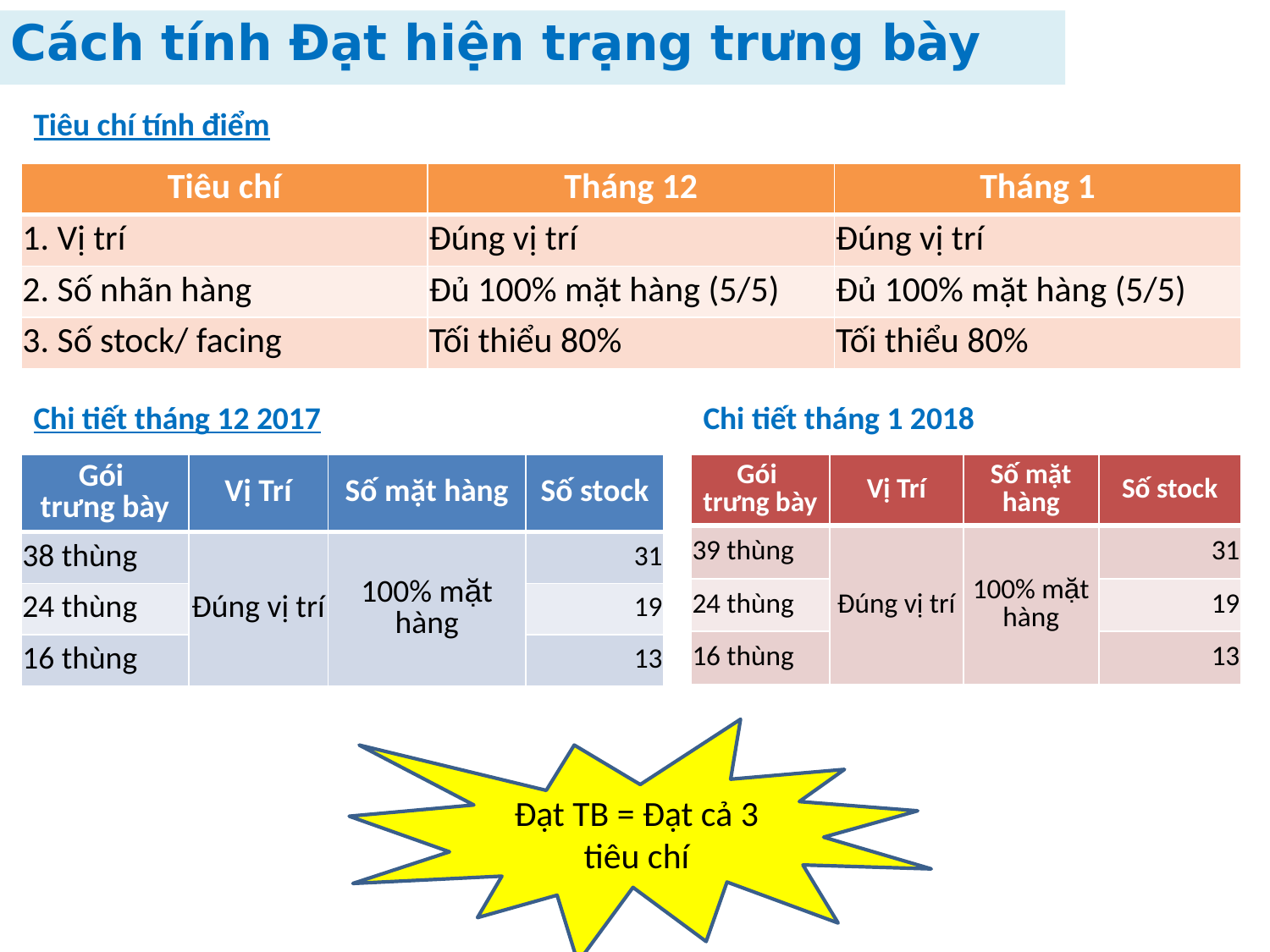

Cách tính Đạt hiện trạng trưng bày

Tiêu chí tính điểm
| Tiêu chí | Tháng 12 | Tháng 1 |
| --- | --- | --- |
| 1. Vị trí | Đúng vị trí | Đúng vị trí |
| 2. Số nhãn hàng | Đủ 100% mặt hàng (5/5) | Đủ 100% mặt hàng (5/5) |
| 3. Số stock/ facing | Tối thiểu 80% | Tối thiểu 80% |
Chi tiết tháng 12 2017
Chi tiết tháng 1 2018
| Gói trưng bày | Vị Trí | Số mặt hàng | Số stock |
| --- | --- | --- | --- |
| 38 thùng | Đúng vị trí | 100% mặt hàng | 31 |
| 24 thùng |  |  | 19 |
| 16 thùng |  |  | 13 |
| Gói trưng bày | Vị Trí | Số mặt hàng | Số stock |
| --- | --- | --- | --- |
| 39 thùng | Đúng vị trí | 100% mặt hàng | 31 |
| 24 thùng |  |  | 19 |
| 16 thùng |  |  | 13 |
Đạt TB = Đạt cả 3 tiêu chí